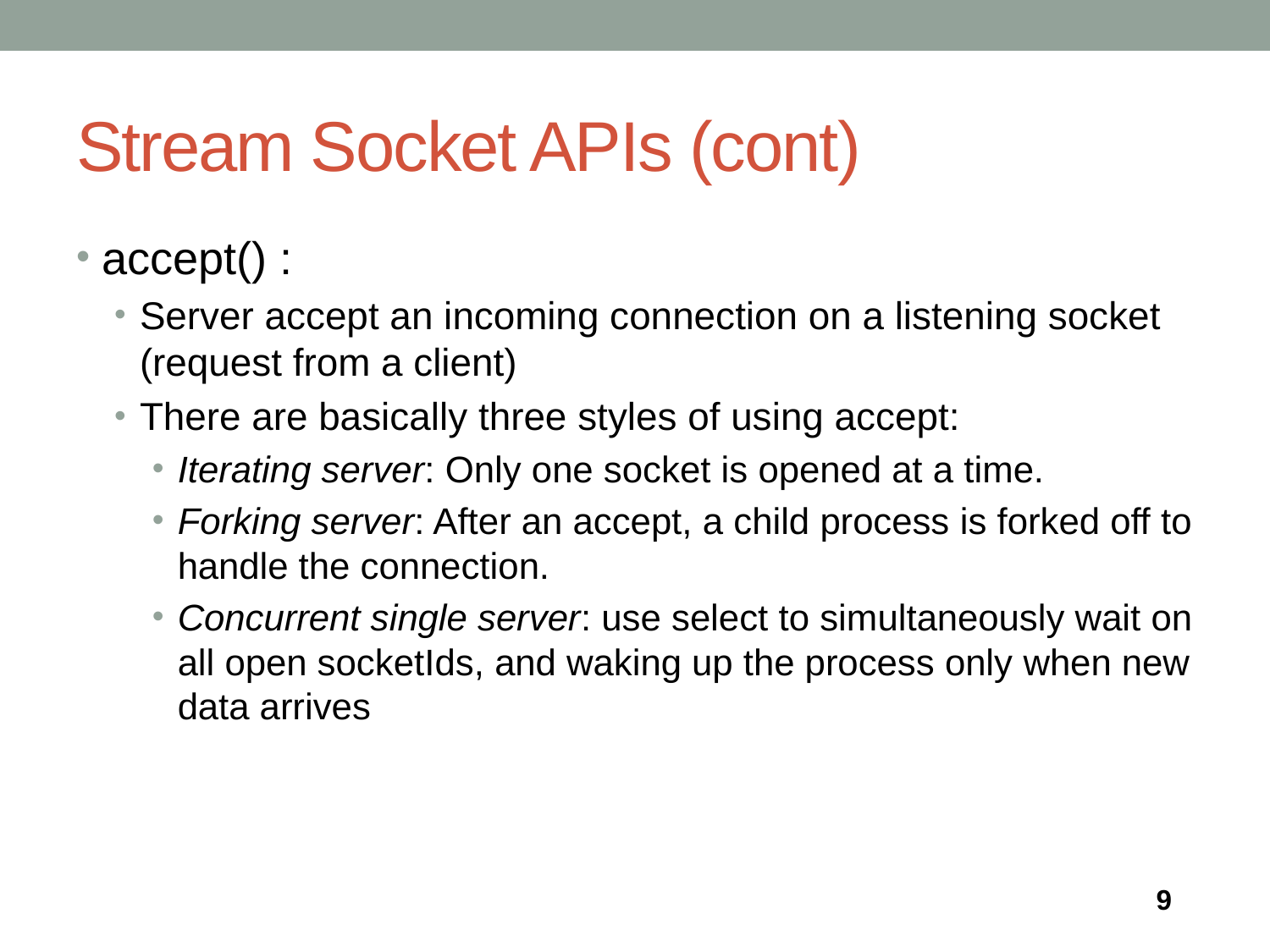

# Stream Socket APIs (cont)
accept() :
Server accept an incoming connection on a listening socket (request from a client)
There are basically three styles of using accept:
Iterating server: Only one socket is opened at a time.
Forking server: After an accept, a child process is forked off to handle the connection.
Concurrent single server: use select to simultaneously wait on all open socketIds, and waking up the process only when new data arrives

9